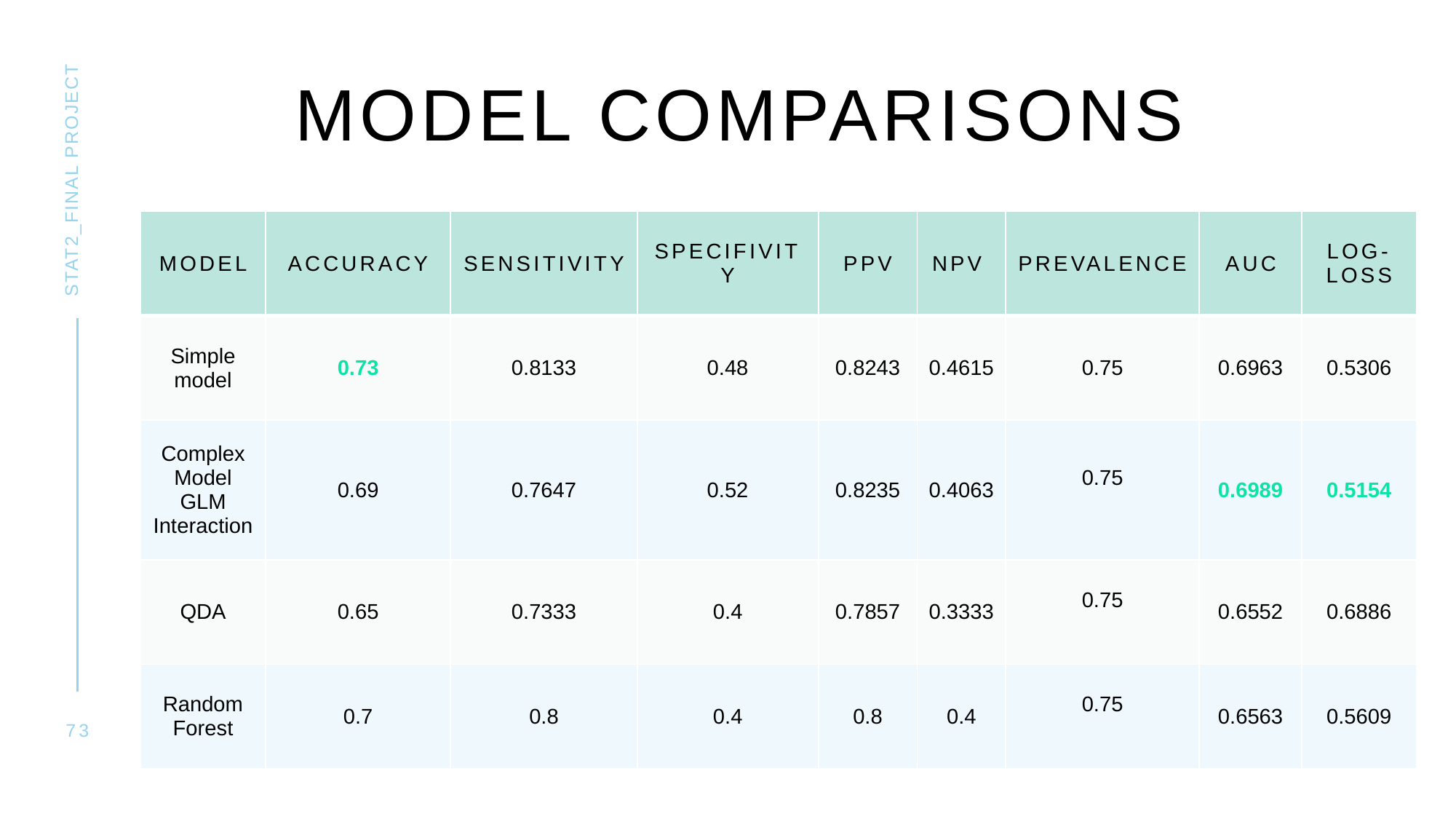

# Model comparisons
STAt2_FINAL PROJECT
| Model | ACCURACY | Sensitivity | SPECIFIVITY | PPV | NPV | PREVALENCE | AUC | LOG-LOSS |
| --- | --- | --- | --- | --- | --- | --- | --- | --- |
| Simple model | 0.73 | 0.8133 | 0.48 | 0.8243 | 0.4615 | 0.75 | 0.6963 | 0.5306 |
| Complex Model GLM Interaction | 0.69 | 0.7647 | 0.52 | 0.8235 | 0.4063 | 0.75 | 0.6989 | 0.5154 |
| QDA | 0.65 | 0.7333 | 0.4 | 0.7857 | 0.3333 | 0.75 | 0.6552 | 0.6886 |
| Random Forest | 0.7 | 0.8 | 0.4 | 0.8 | 0.4 | 0.75 | 0.6563 | 0.5609 |
73